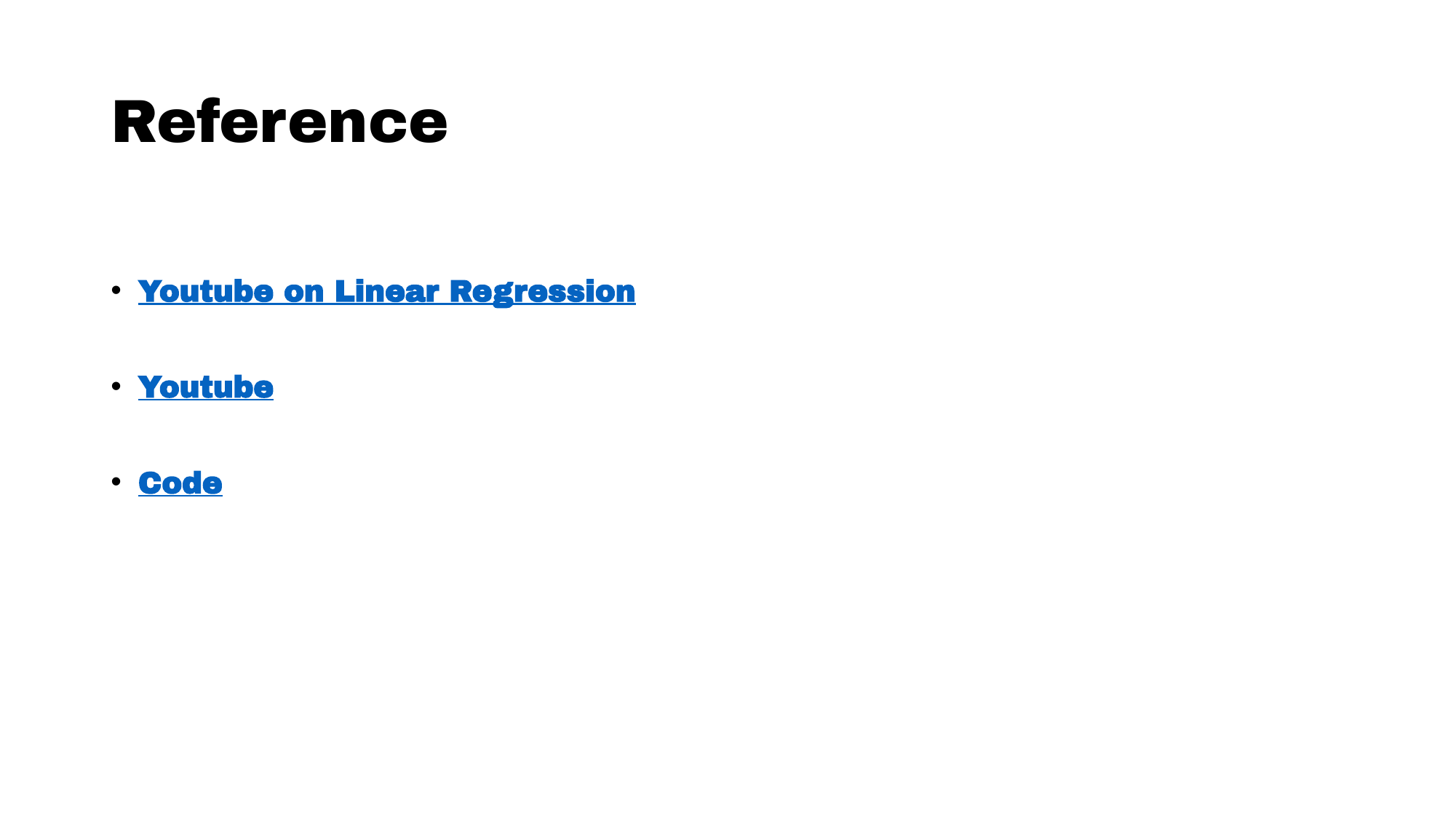

# Reference

Youtube on Linear Regression

Youtube

Code